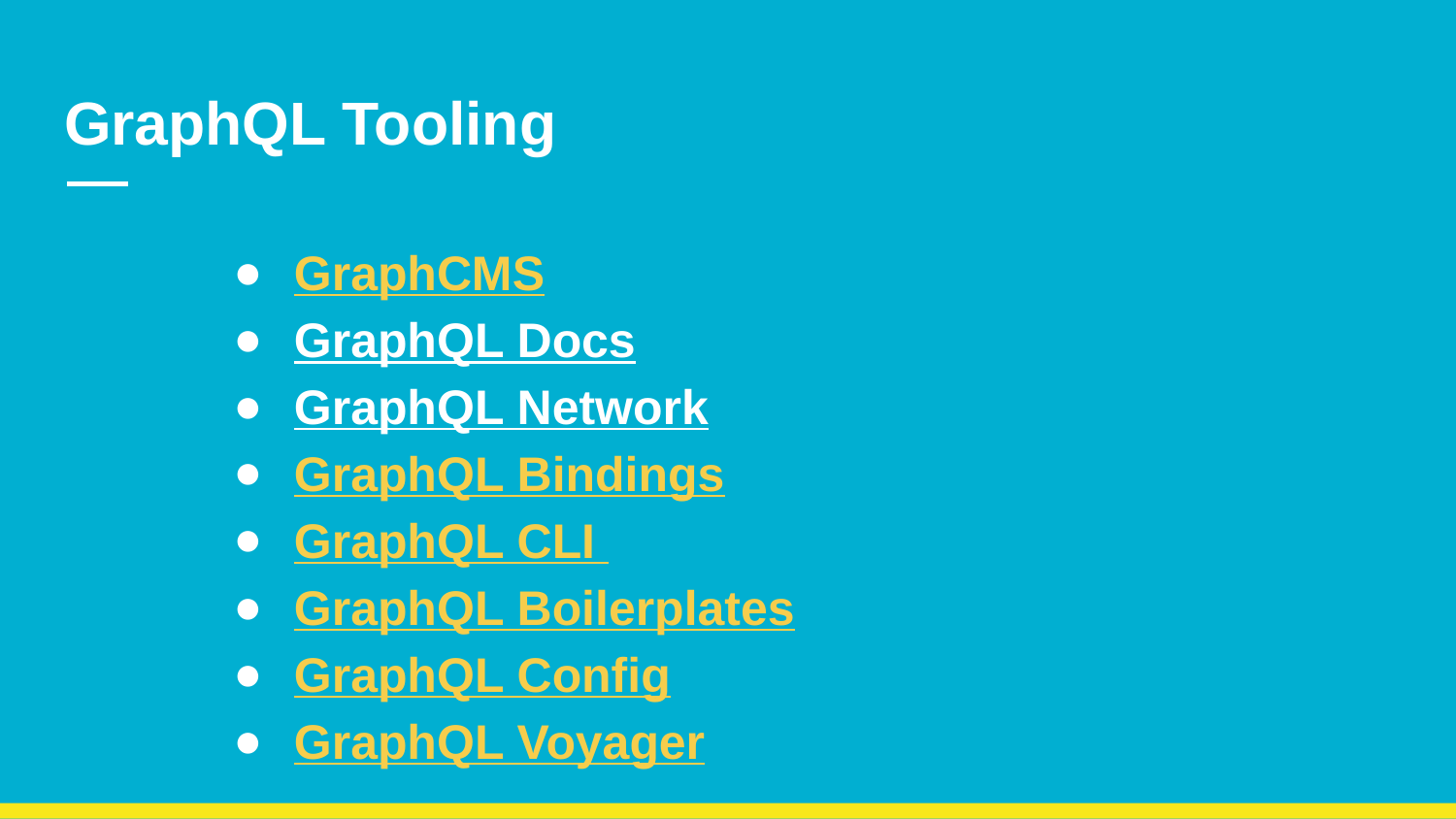

# GraphQL Tooling

GraphCMS
GraphQL Docs
GraphQL Network
GraphQL Bindings
GraphQL CLI
GraphQL Boilerplates
GraphQL Config
GraphQL Voyager